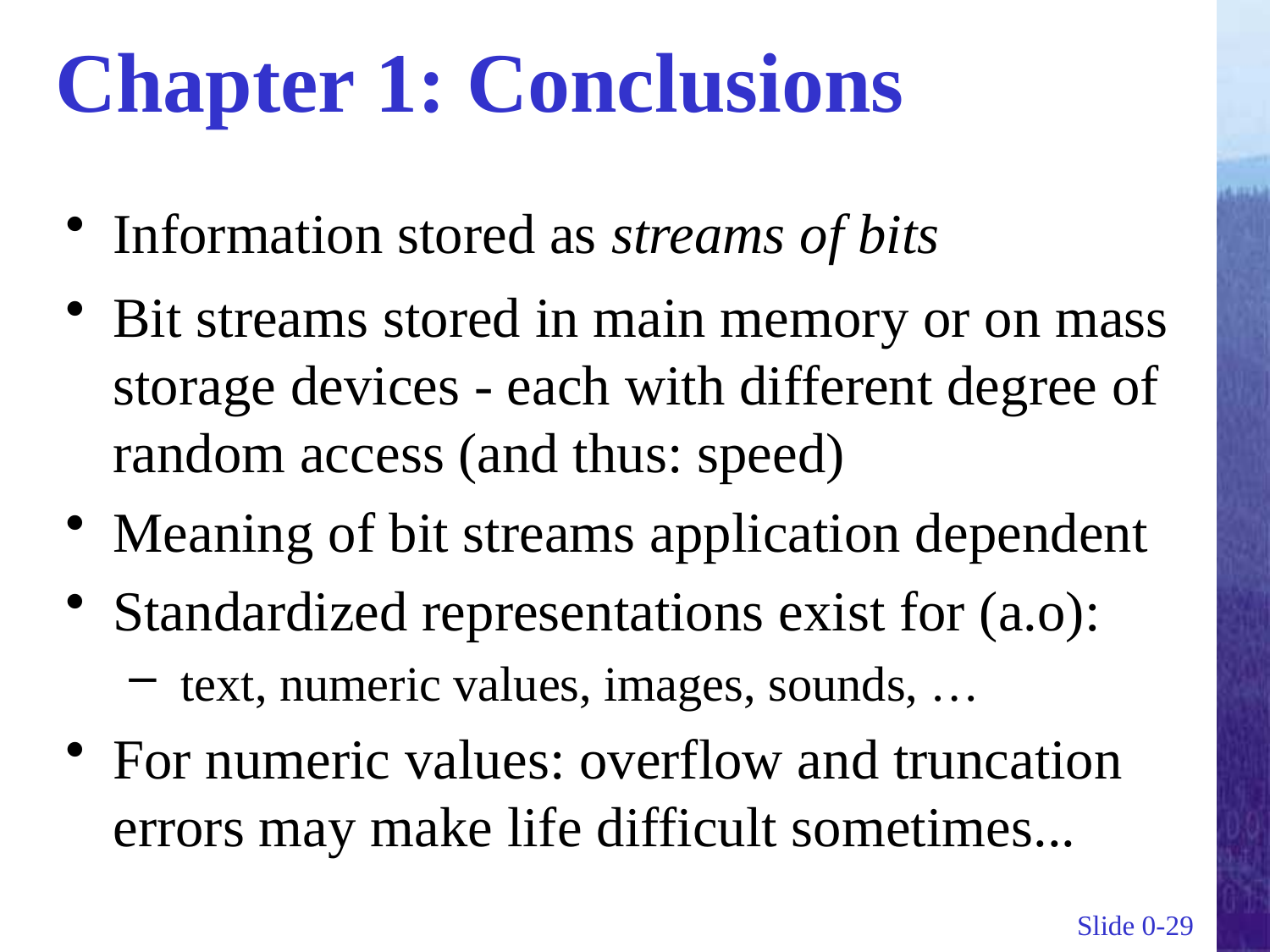

# Chapter 1: Conclusions
Information stored as streams of bits
Bit streams stored in main memory or on mass storage devices - each with different degree of random access (and thus: speed)
Meaning of bit streams application dependent
Standardized representations exist for (a.o):
 text, numeric values, images, sounds, …
For numeric values: overflow and truncation errors may make life difficult sometimes...